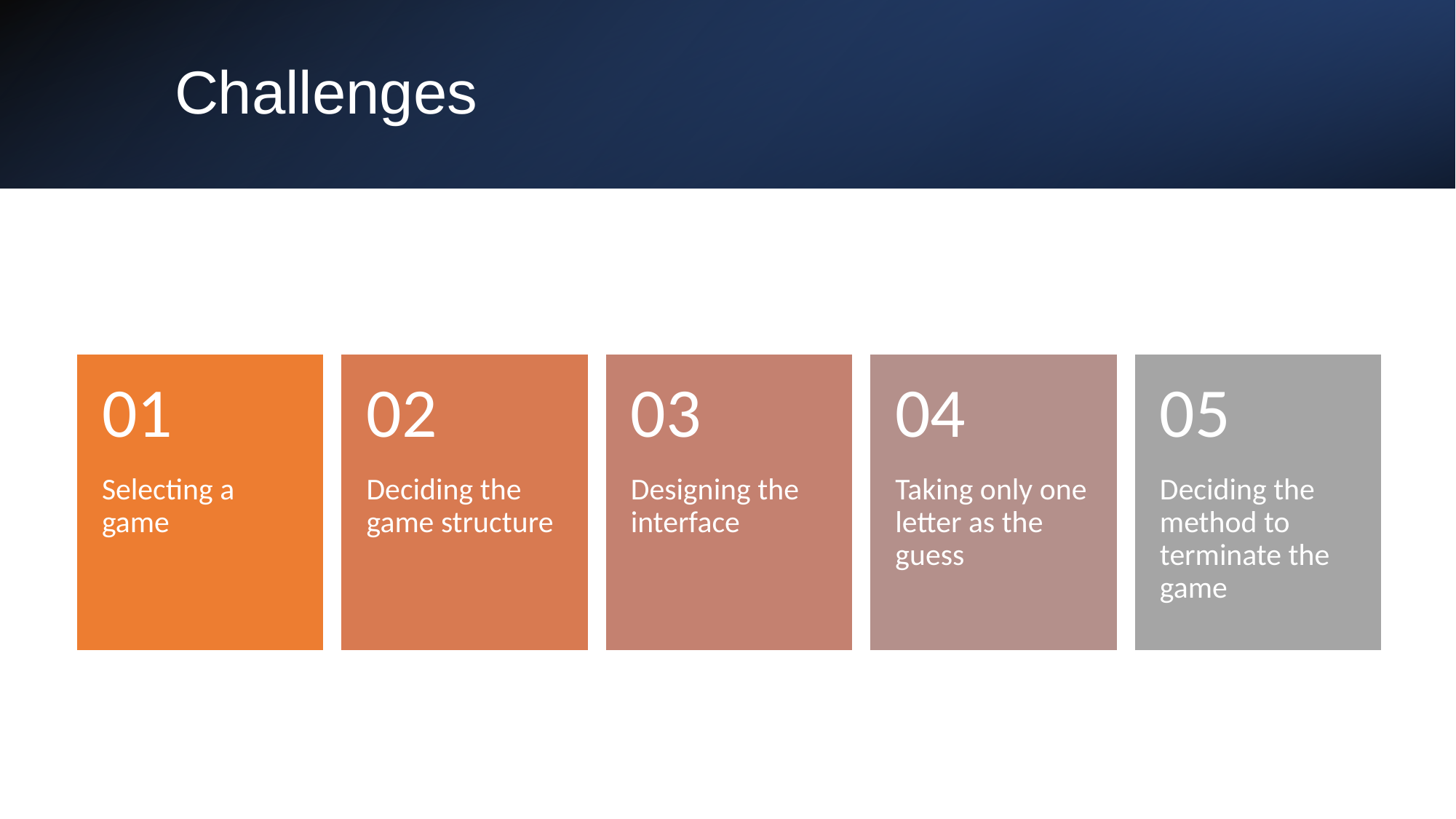

# Challenges
Selecting a game
01
Deciding the game structure
02
Designing the interface
03
Taking only one letter as the guess
04
Deciding the method to terminate the game
05